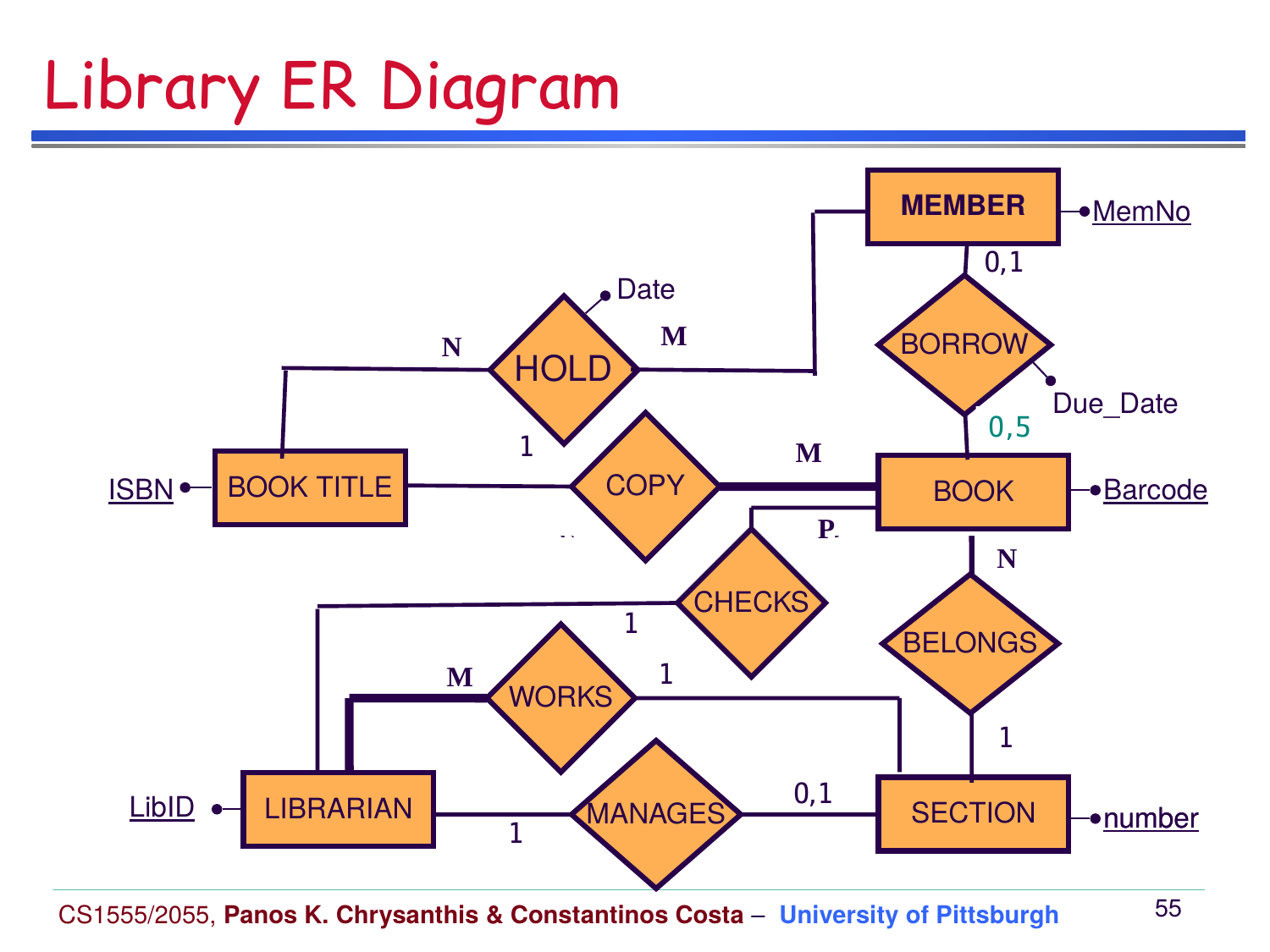

# Library ER Diagram
MEMBER
BORROWER
MemNo

HOLD

BORROW

0,1
Date

M
N

Due_Date
Publisher

Year

Title

BOOK TITLE
ISBN

ISBN
Author{(First, MI, Last),Order}

Call_Num

0,5
Q
COPY

1
M
BOOK TITLE
BOOK
ISBN

Barcode

P

CHECKS

BELONGS

N
1
WORKS

1
M
1
MANAGES

LIBRARIAN
0,1
SECTION
LibID

number
number

1